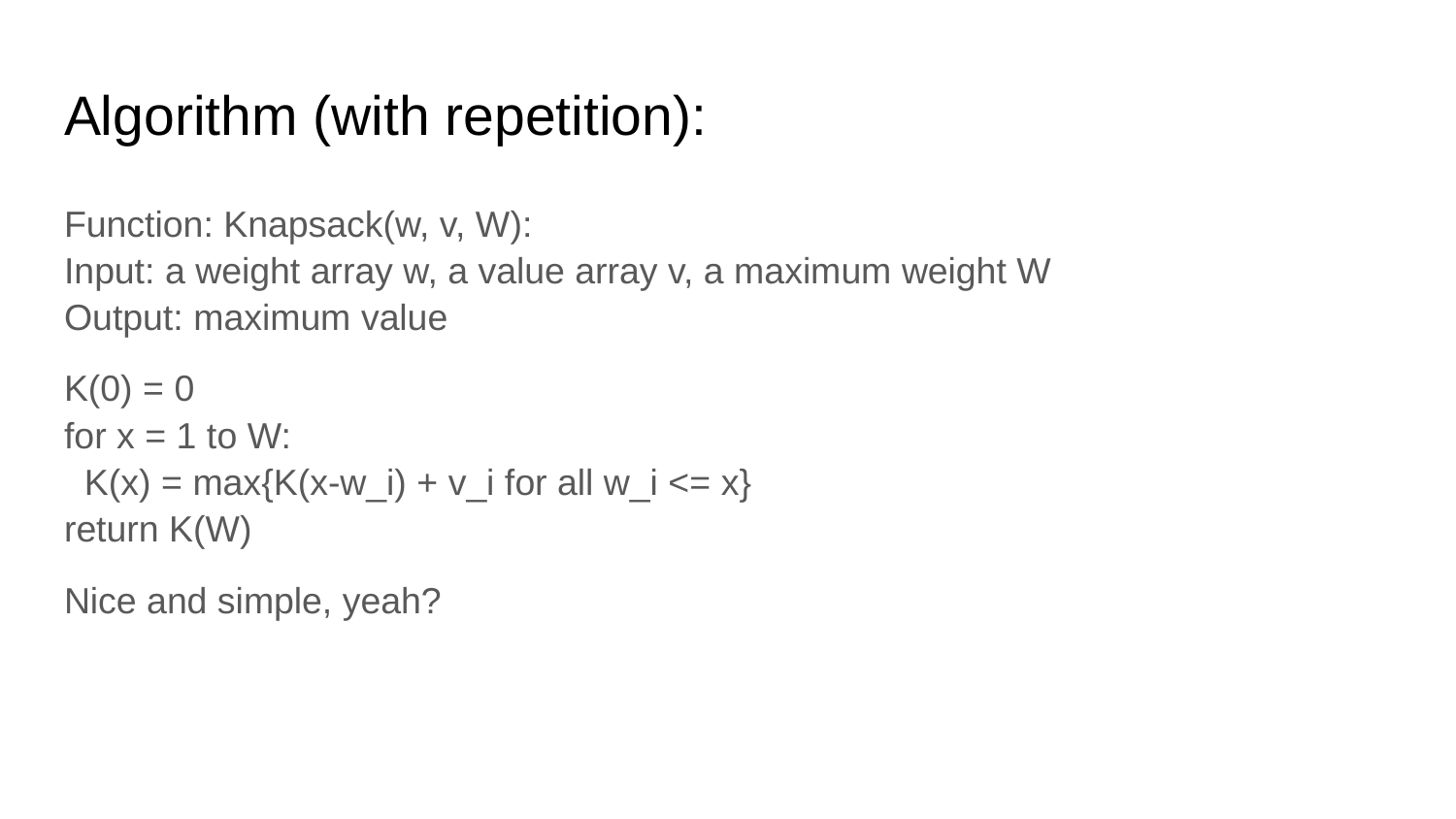

# Algorithm (with repetition):
Function: Knapsack(w, v, W):
Input: a weight array w, a value array v, a maximum weight W
Output: maximum value
K(0) = 0
for x = 1 to W:
  K(x) = max{K(x-w_i) + v_i for all w_i <= x}
return K(W)
Nice and simple, yeah?